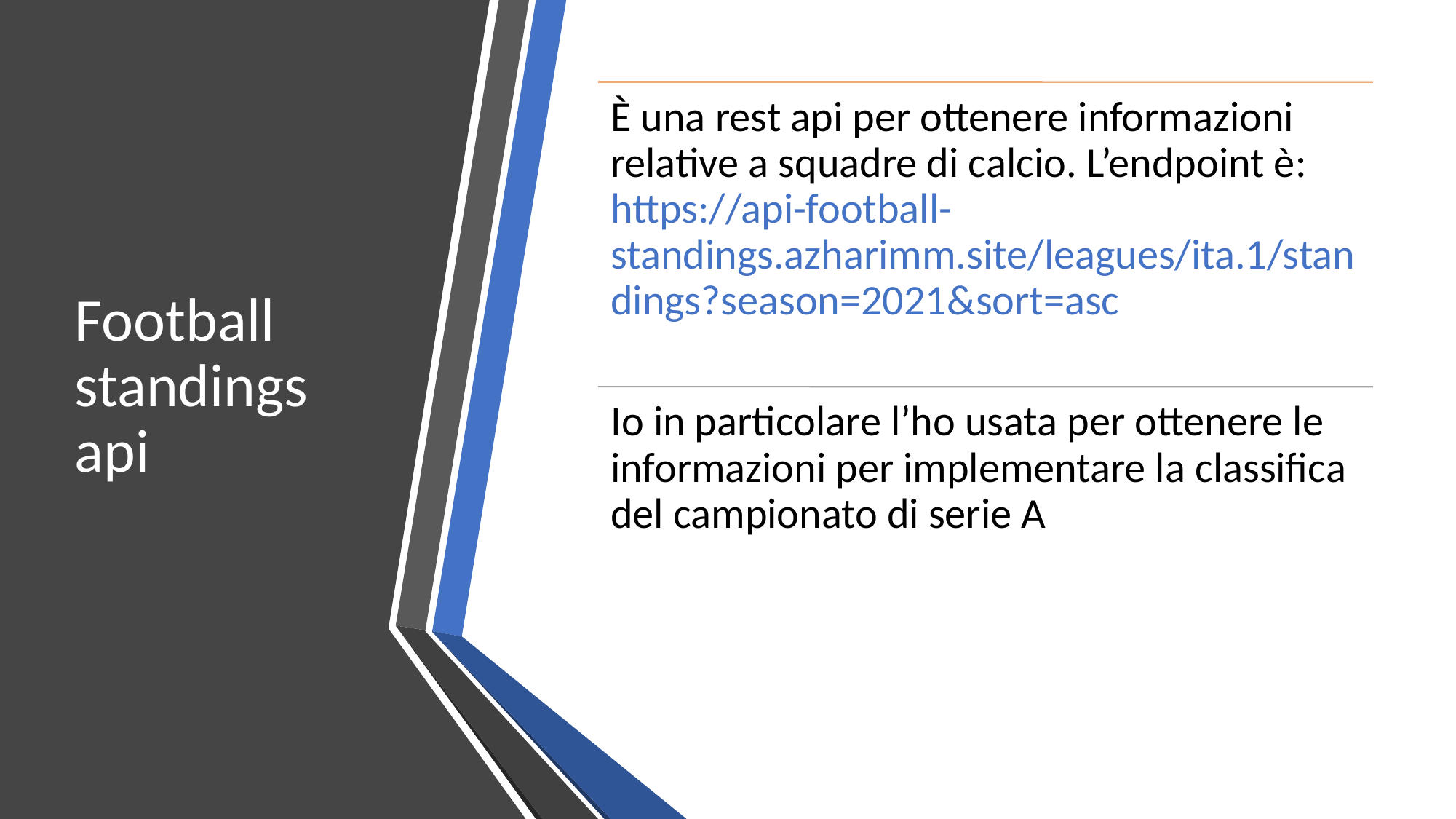

# Football standings api
È una rest api per ottenere informazioni relative a squadre di calcio. L’endpoint è: https://api-football-standings.azharimm.site/leagues/ita.1/standings?season=2021&sort=asc
Io in particolare l’ho usata per ottenere le informazioni per implementare la classifica del campionato di serie A